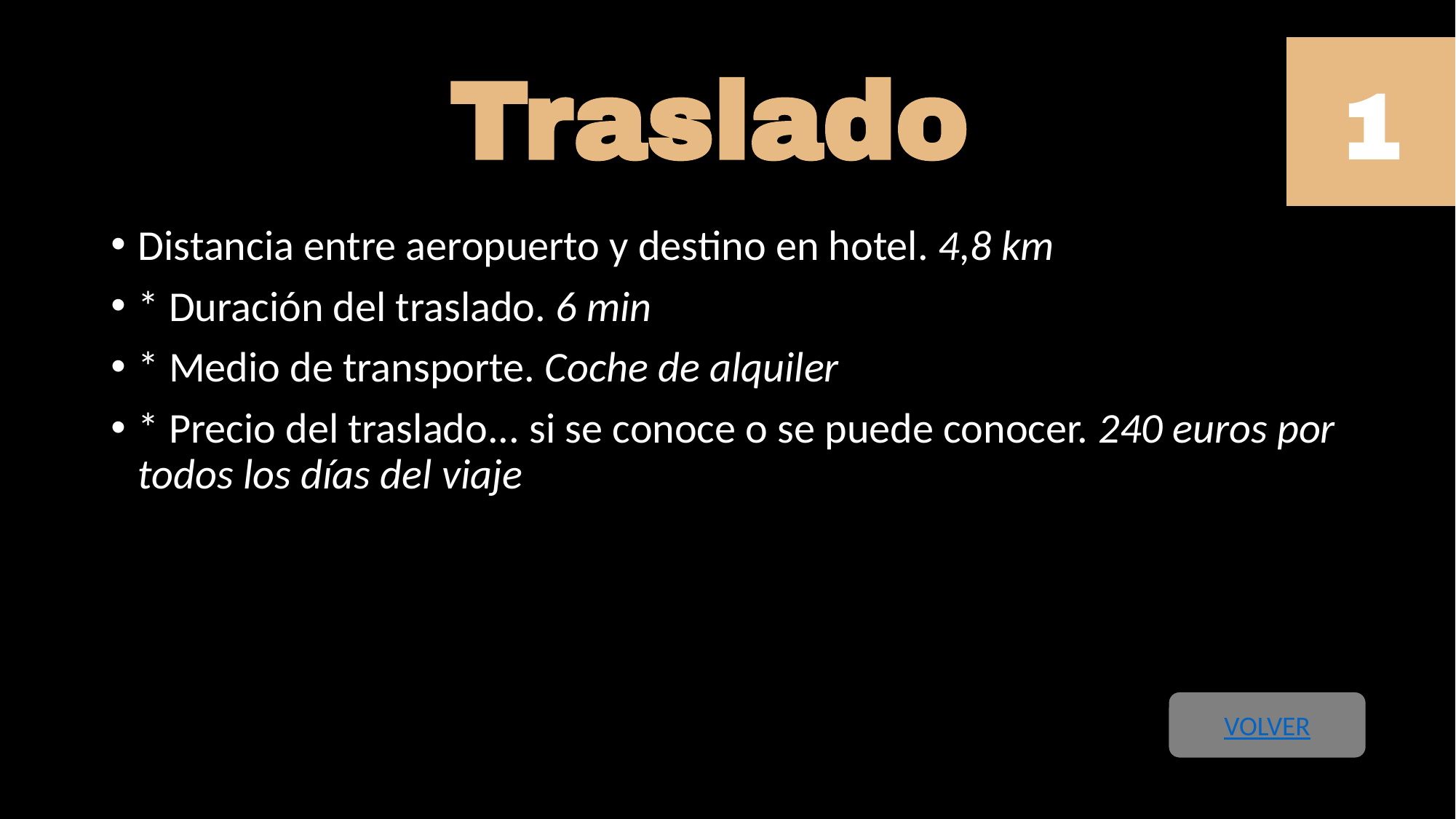

1
# Traslado
Distancia entre aeropuerto y destino en hotel. 4,8 km
* Duración del traslado. 6 min
* Medio de transporte. Coche de alquiler
* Precio del traslado... si se conoce o se puede conocer. 240 euros por todos los días del viaje
VOLVER